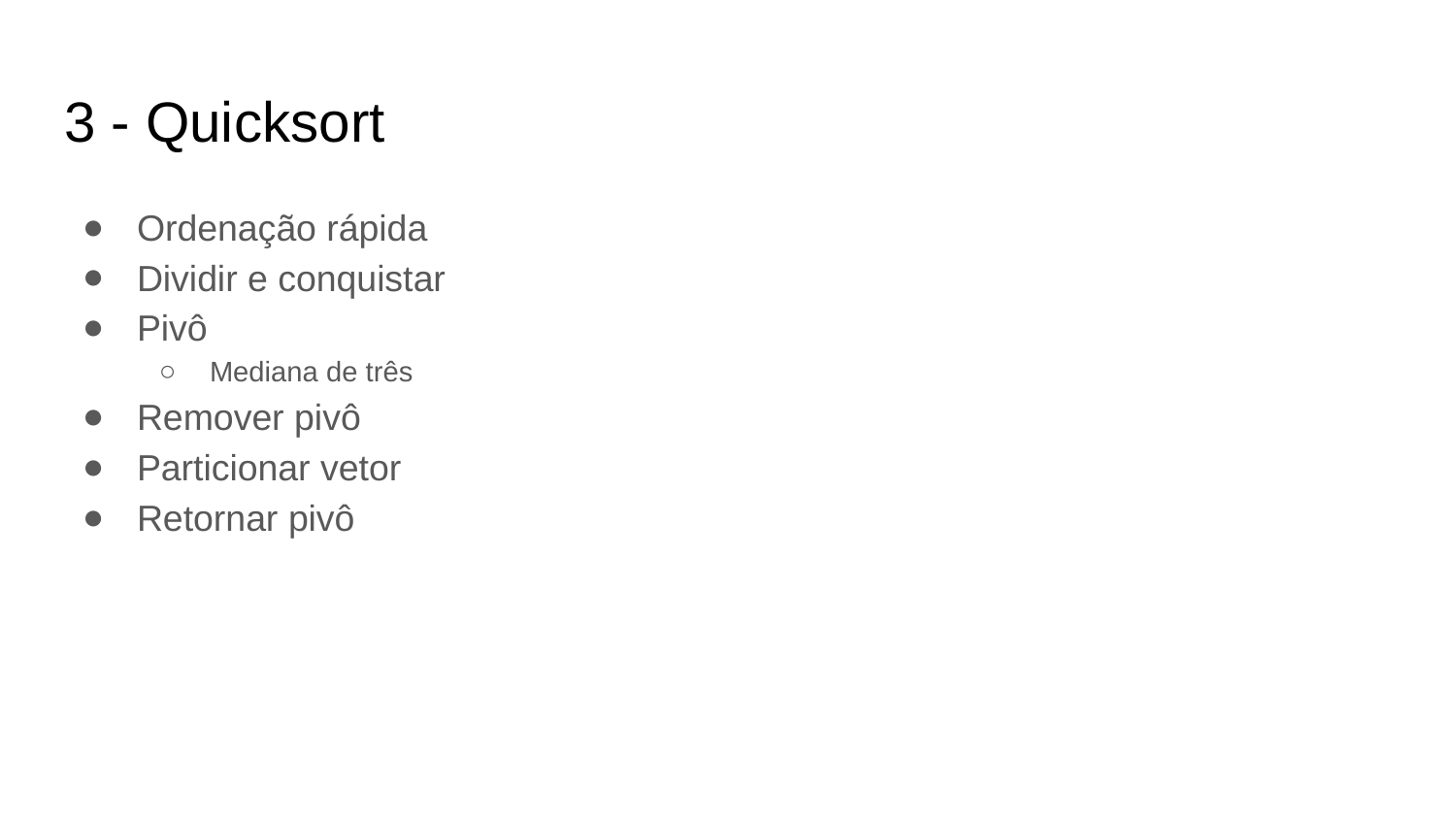

# 3 - Quicksort
Ordenação rápida
Dividir e conquistar
Pivô
Mediana de três
Remover pivô
Particionar vetor
Retornar pivô